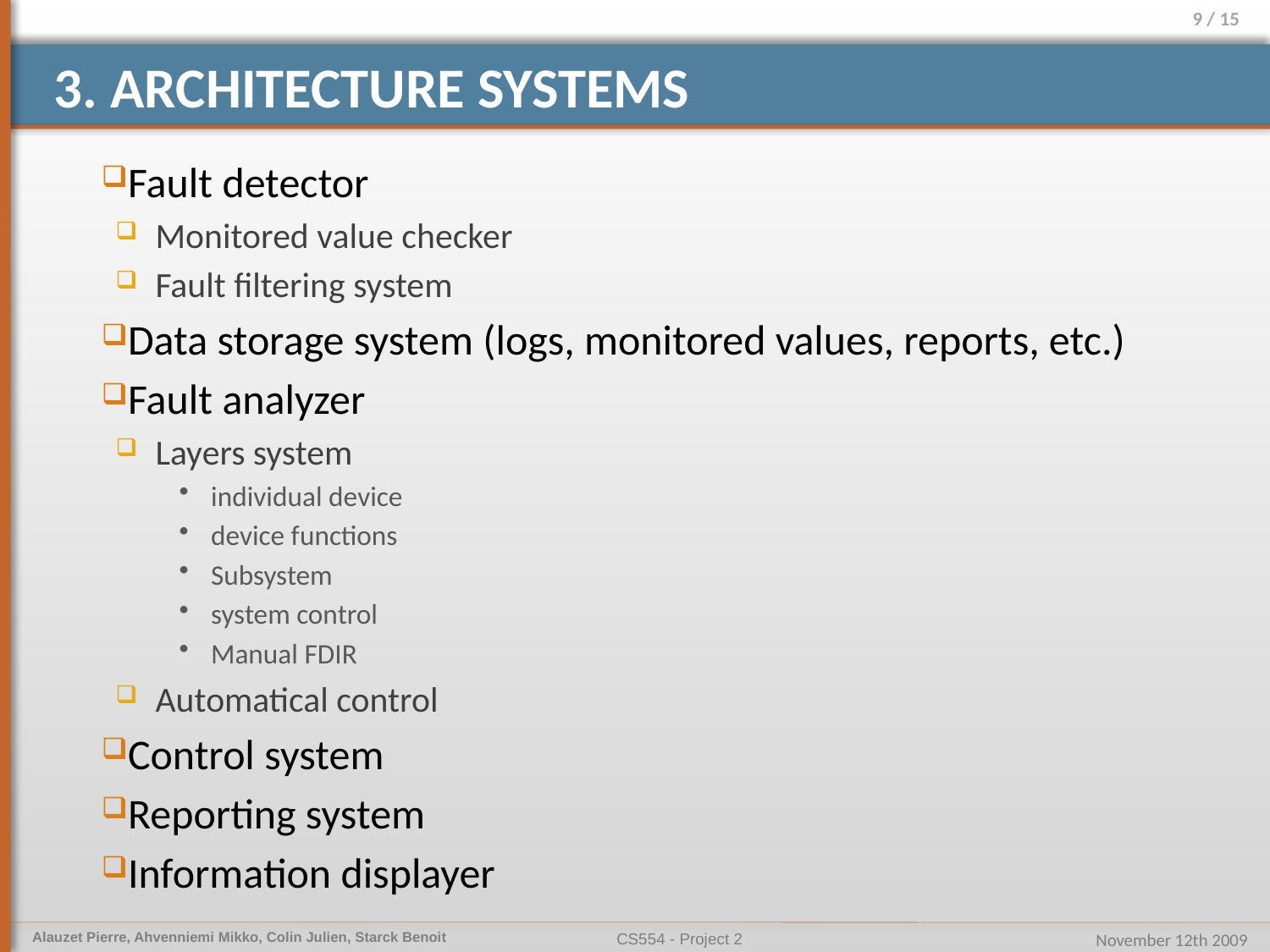

# 3. Architecture systems
Fault detector
Monitored value checker
Fault filtering system
Data storage system (logs, monitored values, reports, etc.)
Fault analyzer
Layers system
individual device
device functions
Subsystem
system control
Manual FDIR
Automatical control
Control system
Reporting system
Information displayer